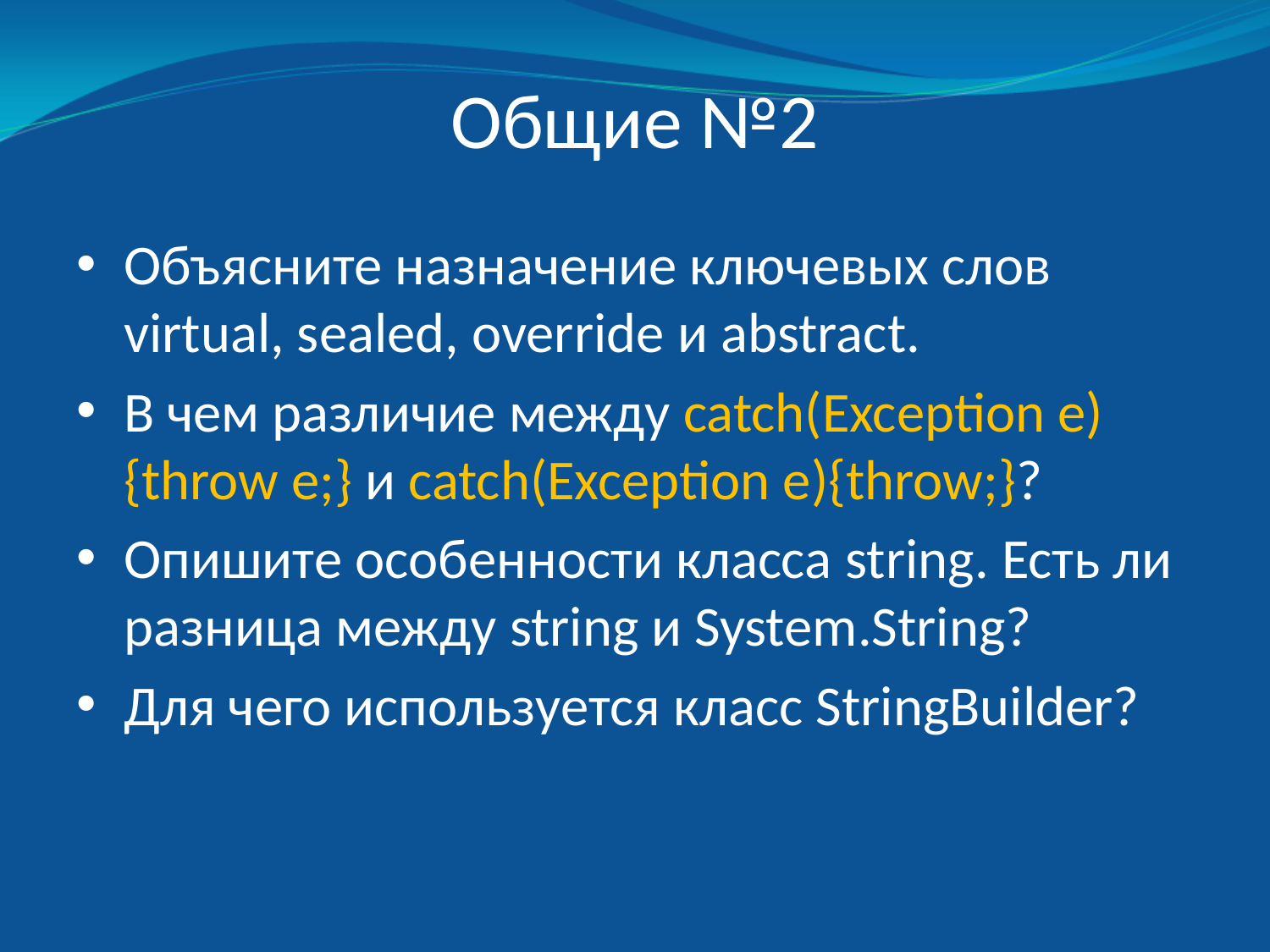

# Общие №2
Объясните назначение ключевых слов virtual, sealed, override и abstract.
В чем различие между catch(Exception e){throw e;} и catch(Exception e){throw;}?
Опишите особенности класса string. Есть ли разница между string и System.String?
Для чего используется класс StringBuilder?